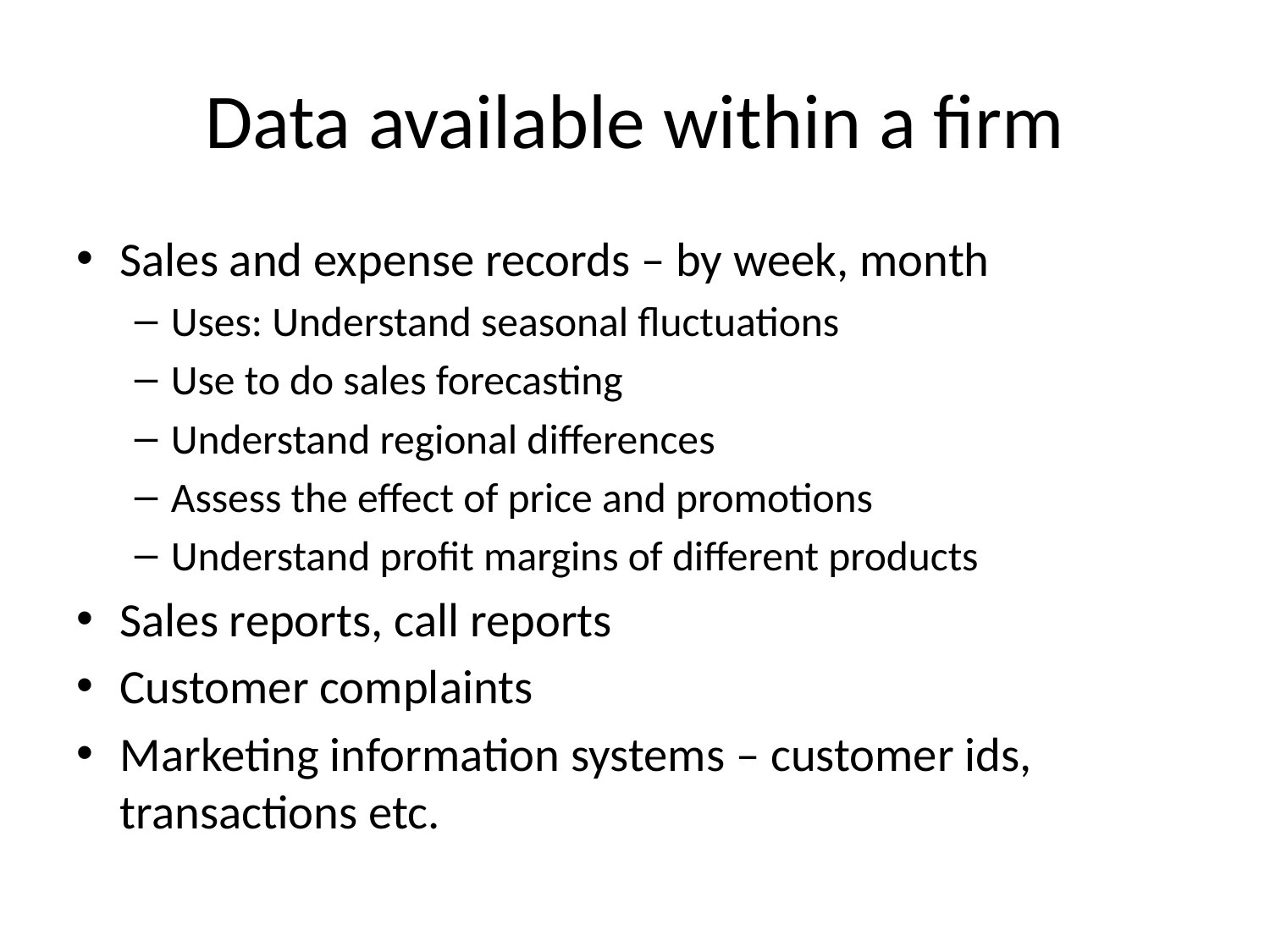

# Data available within a firm
Sales and expense records – by week, month
Uses: Understand seasonal fluctuations
Use to do sales forecasting
Understand regional differences
Assess the effect of price and promotions
Understand profit margins of different products
Sales reports, call reports
Customer complaints
Marketing information systems – customer ids, transactions etc.